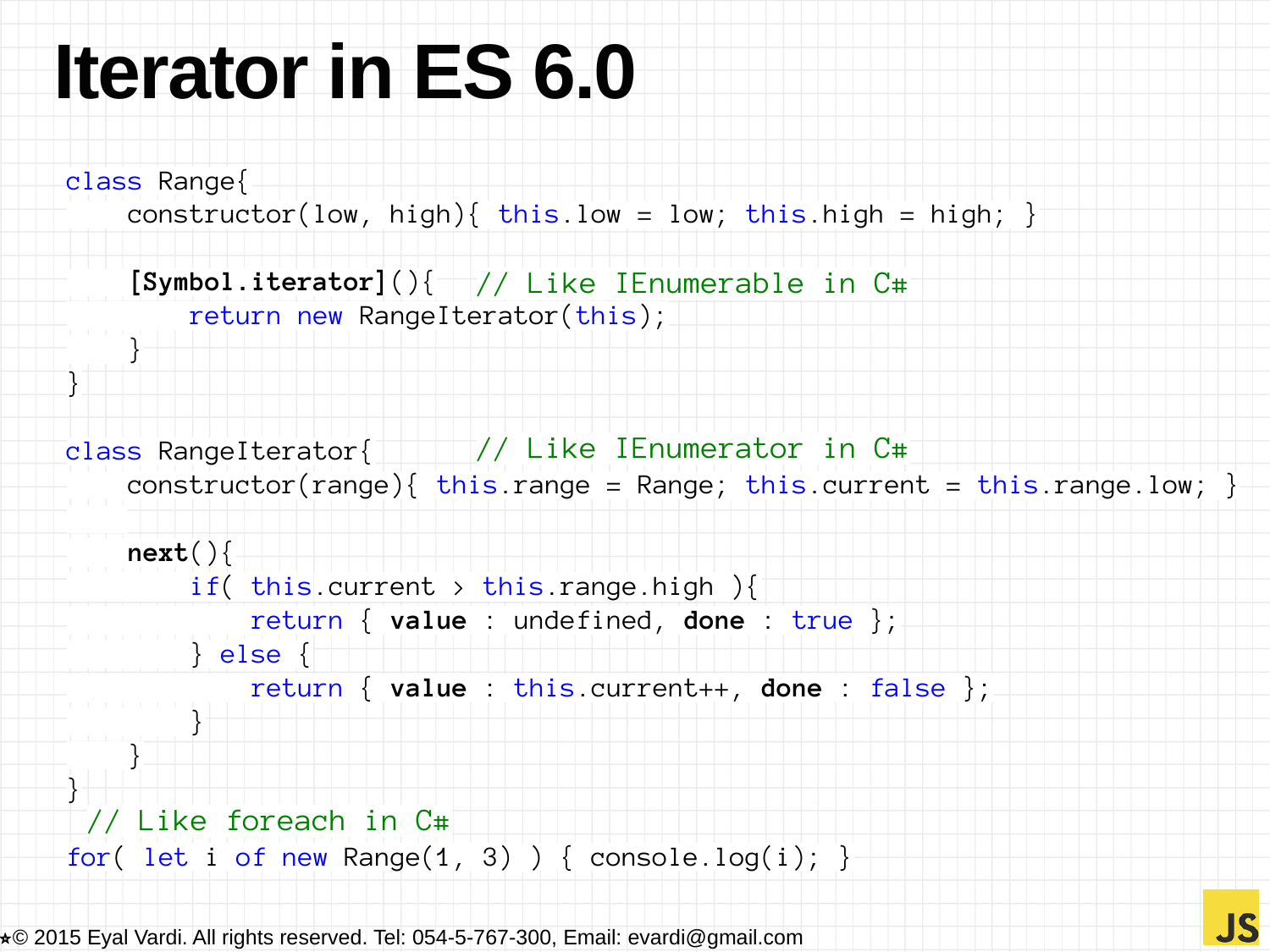

# Iterator in ES 6.0
class Range{
    constructor(low, high){ this.low = low; this.high = high; }
    [Symbol.iterator](){
        return new RangeIterator(this);
    }
}
// Like IEnumerable in C#
// Like IEnumerator in C#
class RangeIterator{
    constructor(range){ this.range = Range; this.current = this.range.low; }
    next(){
        if( this.current > this.range.high ){
            return { value : undefined, done : true };
        } else {
            return { value : this.current++, done : false };
        }
    }
}

for( let i of new Range(1, 3) ) { console.log(i); }
// Like foreach in C#